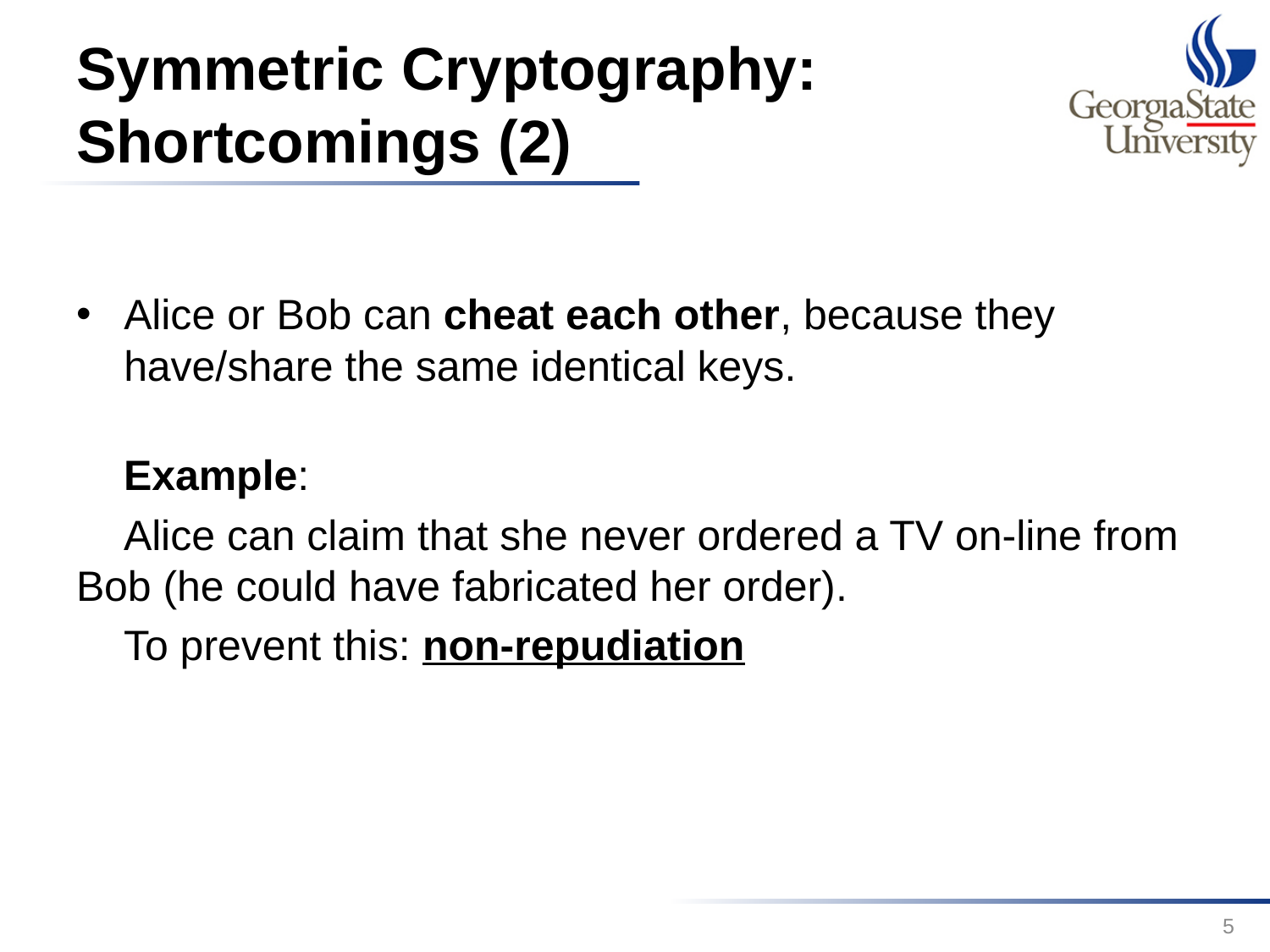

# Symmetric Cryptography: Shortcomings (2)

Alice or Bob can cheat each other, because they have/share the same identical keys.
    Example:
    Alice can claim that she never ordered a TV on-line from Bob (he could have fabricated her order).
    To prevent this: non-repudiation

5